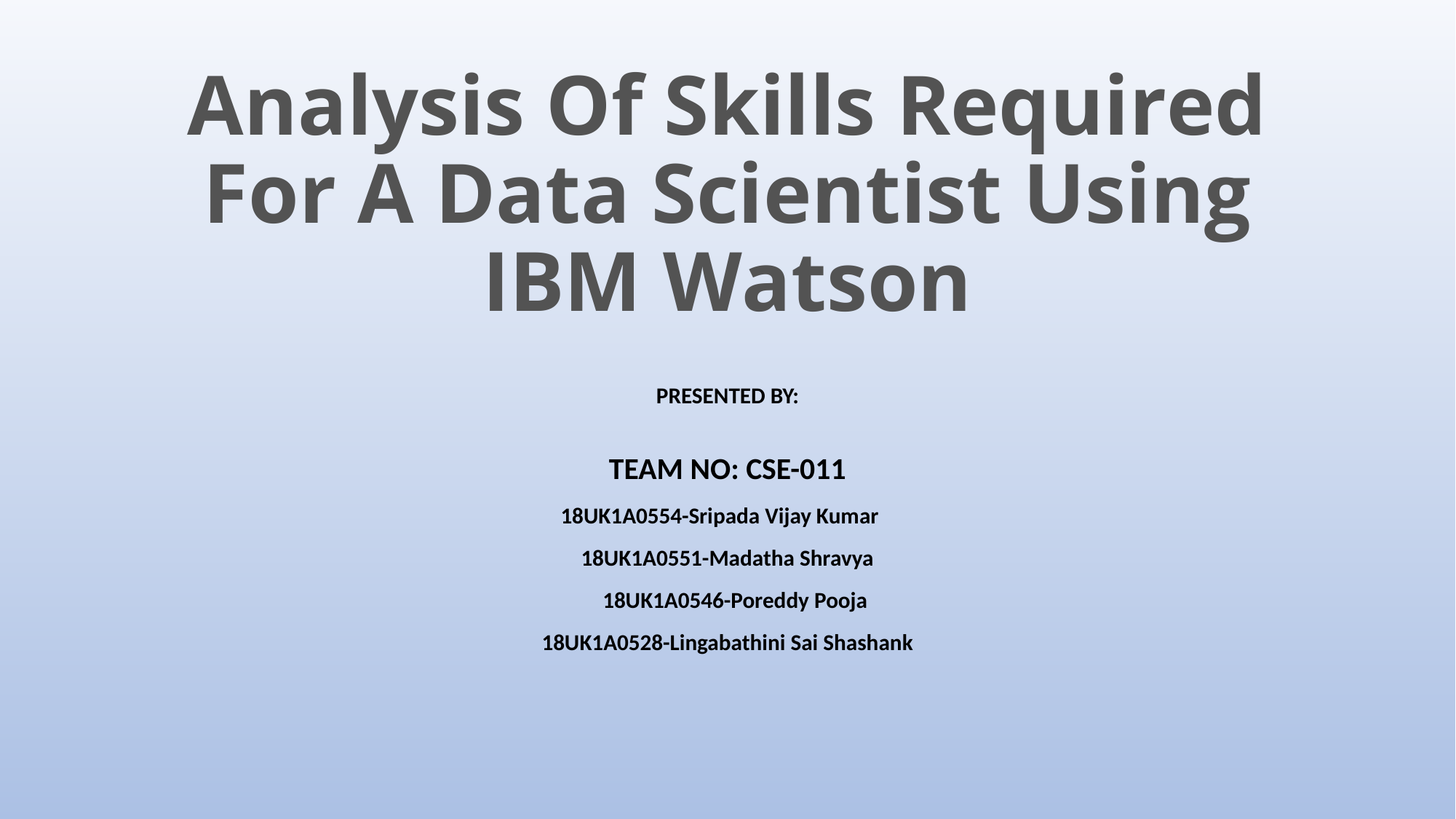

# Analysis Of Skills Required For A Data Scientist Using IBM Watson
PRESENTED BY:
TEAM NO: CSE-011
18UK1A0554-Sripada Vijay Kumar
18UK1A0551-Madatha Shravya
   18UK1A0546-Poreddy Pooja
18UK1A0528-Lingabathini Sai Shashank